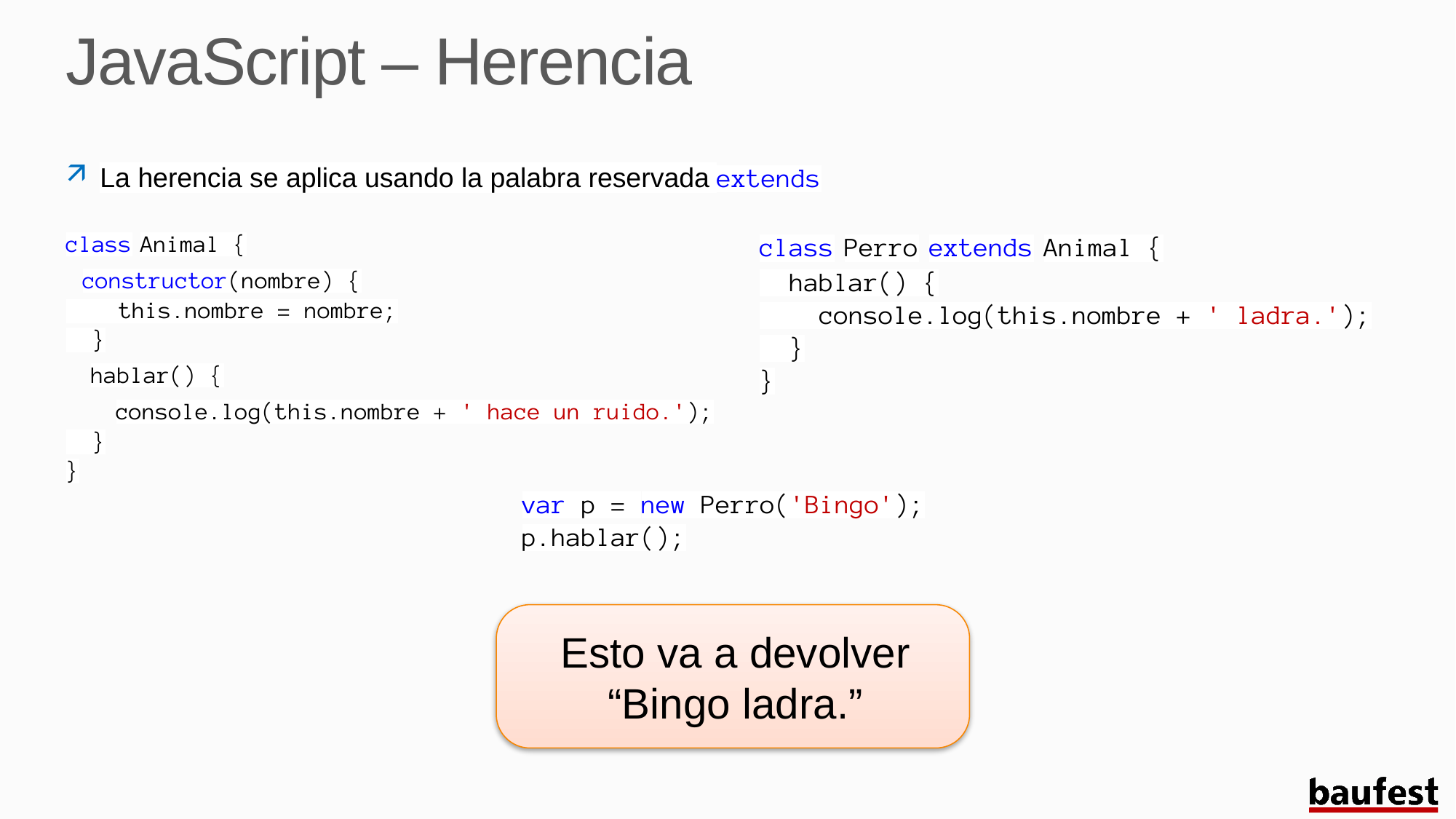

# JavaScript – Herencia
La herencia se aplica usando la palabra reservada extends

class Perro extends Animal {
  hablar() {
    console.log(this.nombre + ' ladra.');
  }
}

class Animal {
  constructor(nombre) {
    this.nombre = nombre;
  }
   hablar() {
      console.log(this.nombre + ' hace un ruido.');
  }
}
var p = new Perro('Bingo');
p.hablar();

Esto va a devolver
“Bingo ladra.”